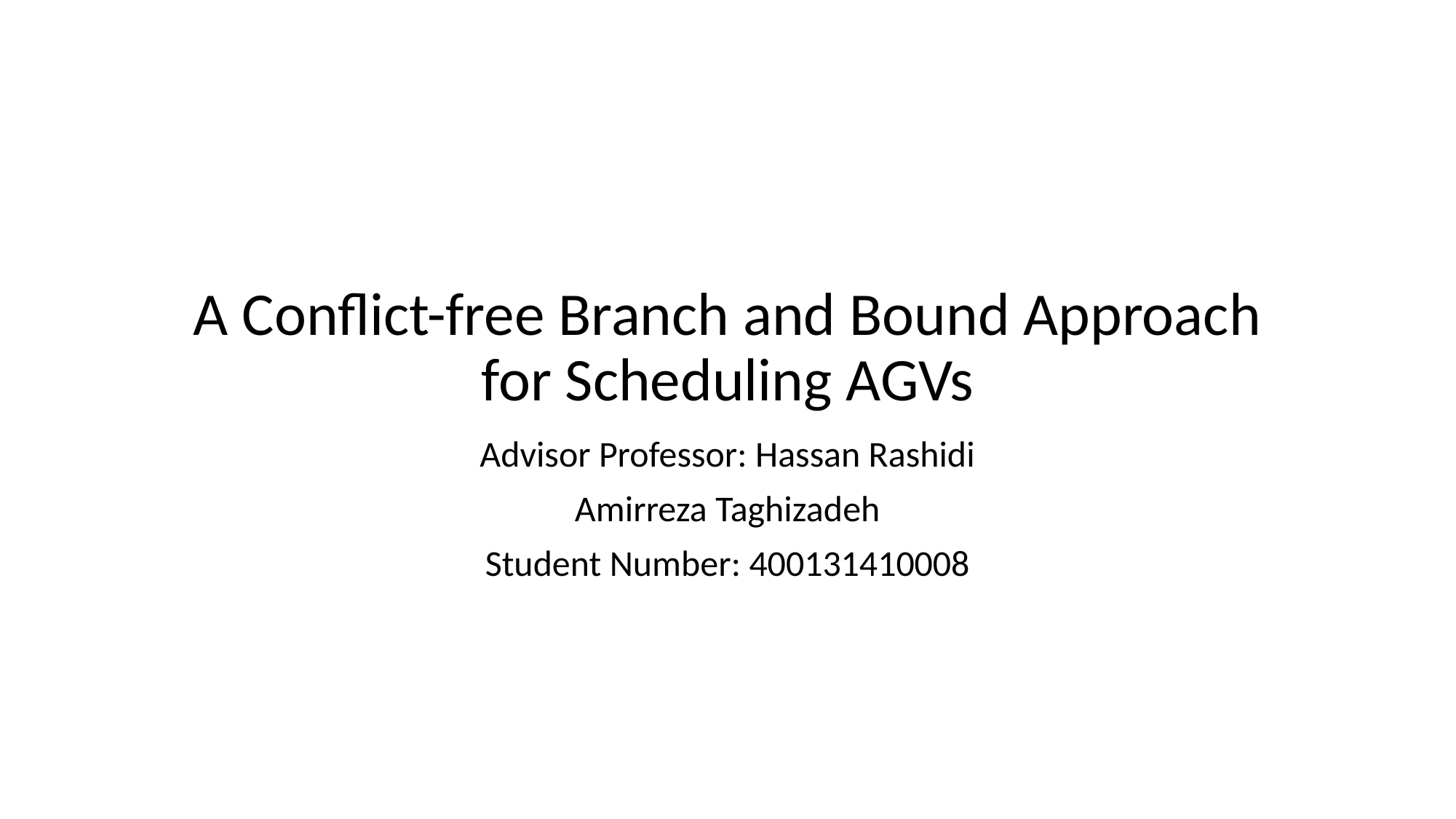

# A Conflict-free Branch and Bound Approach for Scheduling AGVs
Advisor Professor: Hassan Rashidi
Amirreza Taghizadeh
Student Number: 400131410008